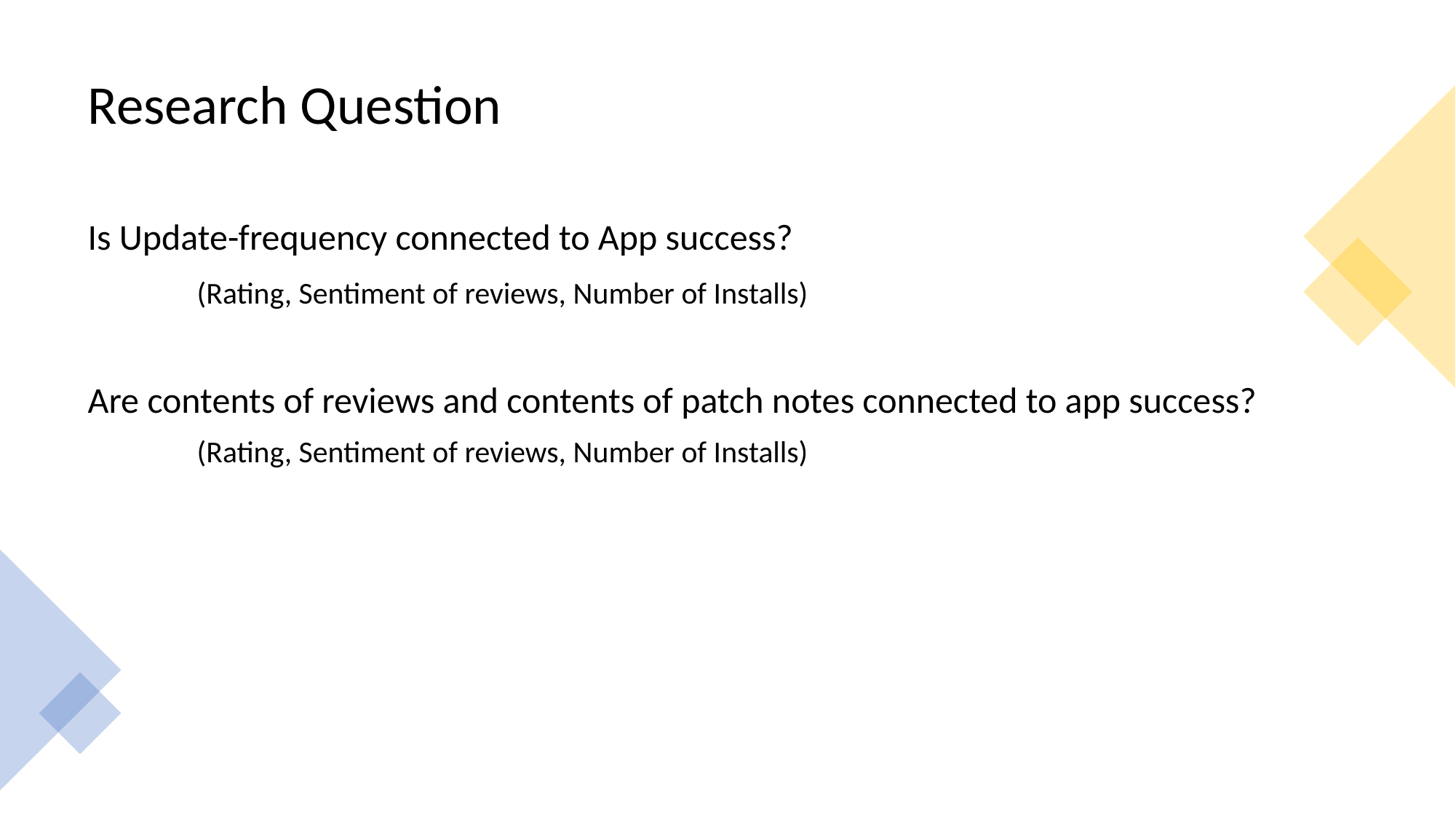

# Research Question

Is Update-frequency connected to App success?
	(Rating, Sentiment of reviews, Number of Installs)

Are contents of reviews and contents of patch notes connected to app success?
	(Rating, Sentiment of reviews, Number of Installs)

3